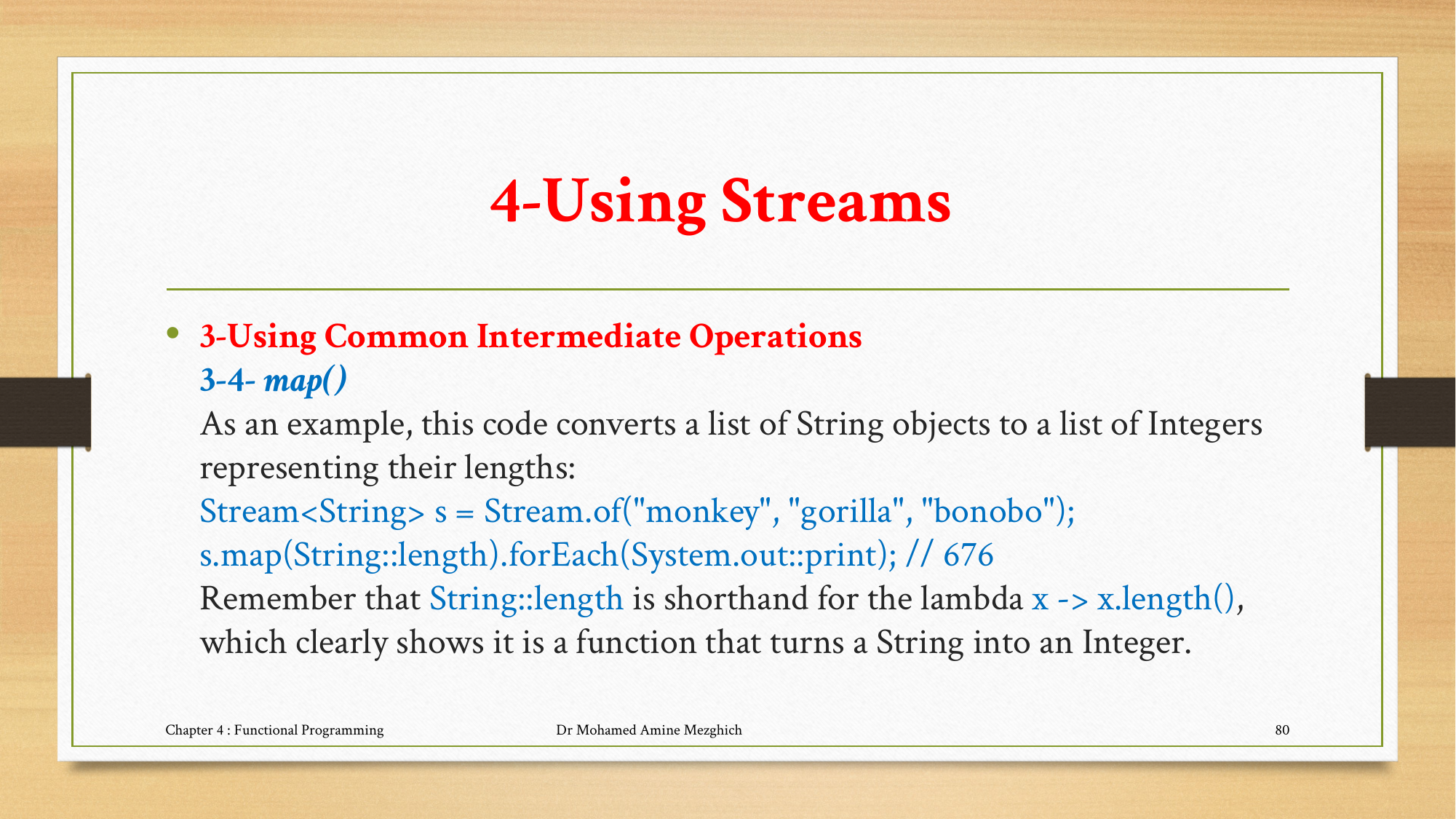

# 4-Using Streams
3-Using Common Intermediate Operations
3-4- map()
As an example, this code converts a list of String objects to a list of Integers representing their lengths:
Stream<String> s = Stream.of("monkey", "gorilla", "bonobo");
s.map(String::length).forEach(System.out::print); // 676
Remember that String::length is shorthand for the lambda x -> x.length(), which clearly shows it is a function that turns a String into an Integer.
Chapter 4 : Functional Programming                                                  Dr Mohamed Amine Mezghich
80